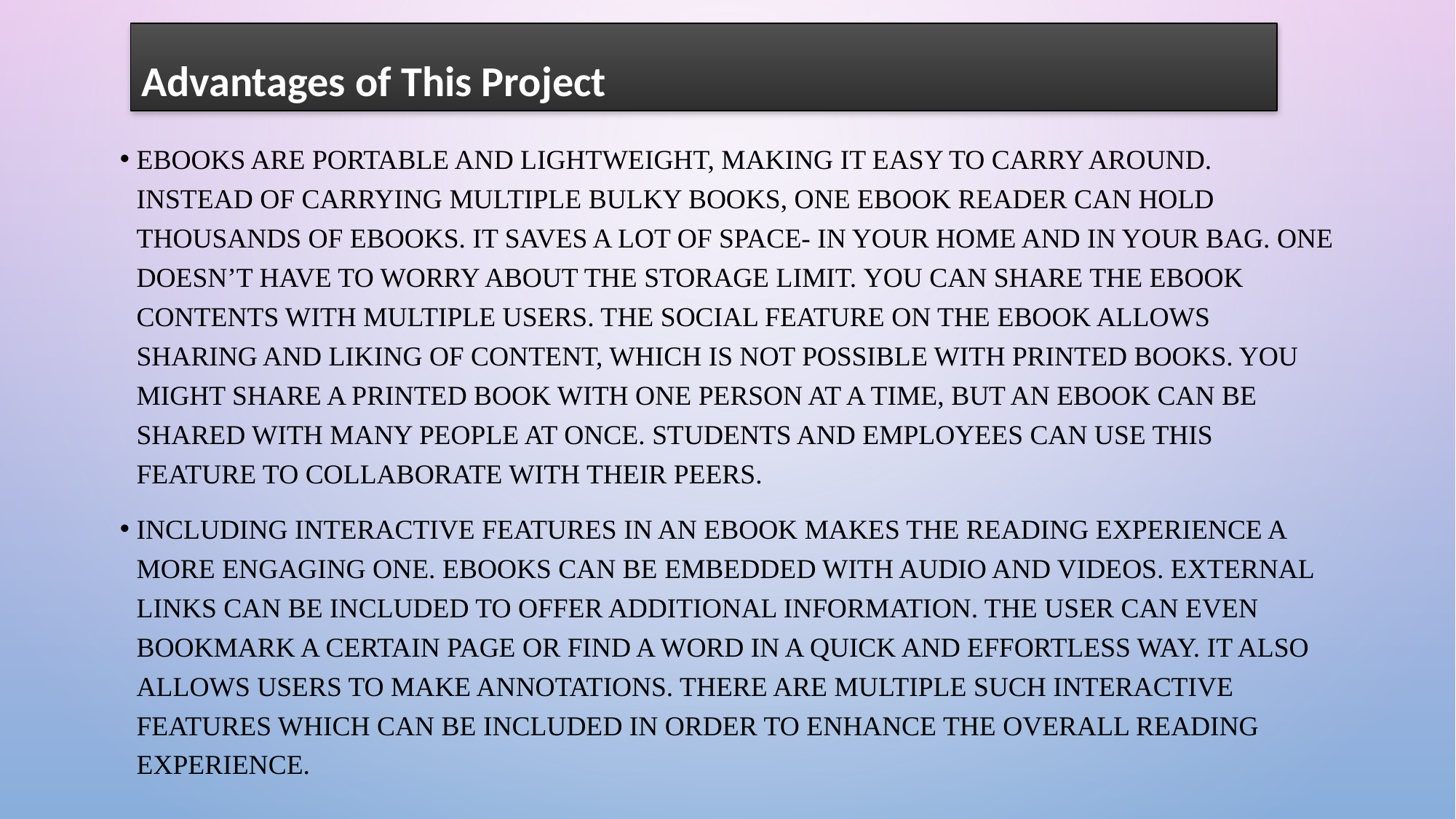

Advantages of This Project
eBooks are portable and lightweight, making it easy to carry around. Instead of carrying multiple bulky books, one eBook reader can hold thousands of eBooks. It saves a lot of space- in your home and in your bag. One doesn’t have to worry about the storage limit. You can share the eBook contents with multiple users. The social feature on the ebook allows sharing and liking of content, which is not possible with printed books. You might share a printed book with one person at a time, but an eBook can be shared with many people at once. Students and employees can use this feature to collaborate with their peers.
Including interactive features in an eBook makes the reading experience a more engaging one. eBooks can be embedded with audio and videos. External links can be included to offer additional information. The user can even bookmark a certain page or find a word in a quick and effortless way. It also allows users to make annotations. There are multiple such interactive features which can be included in order to enhance the overall reading experience.